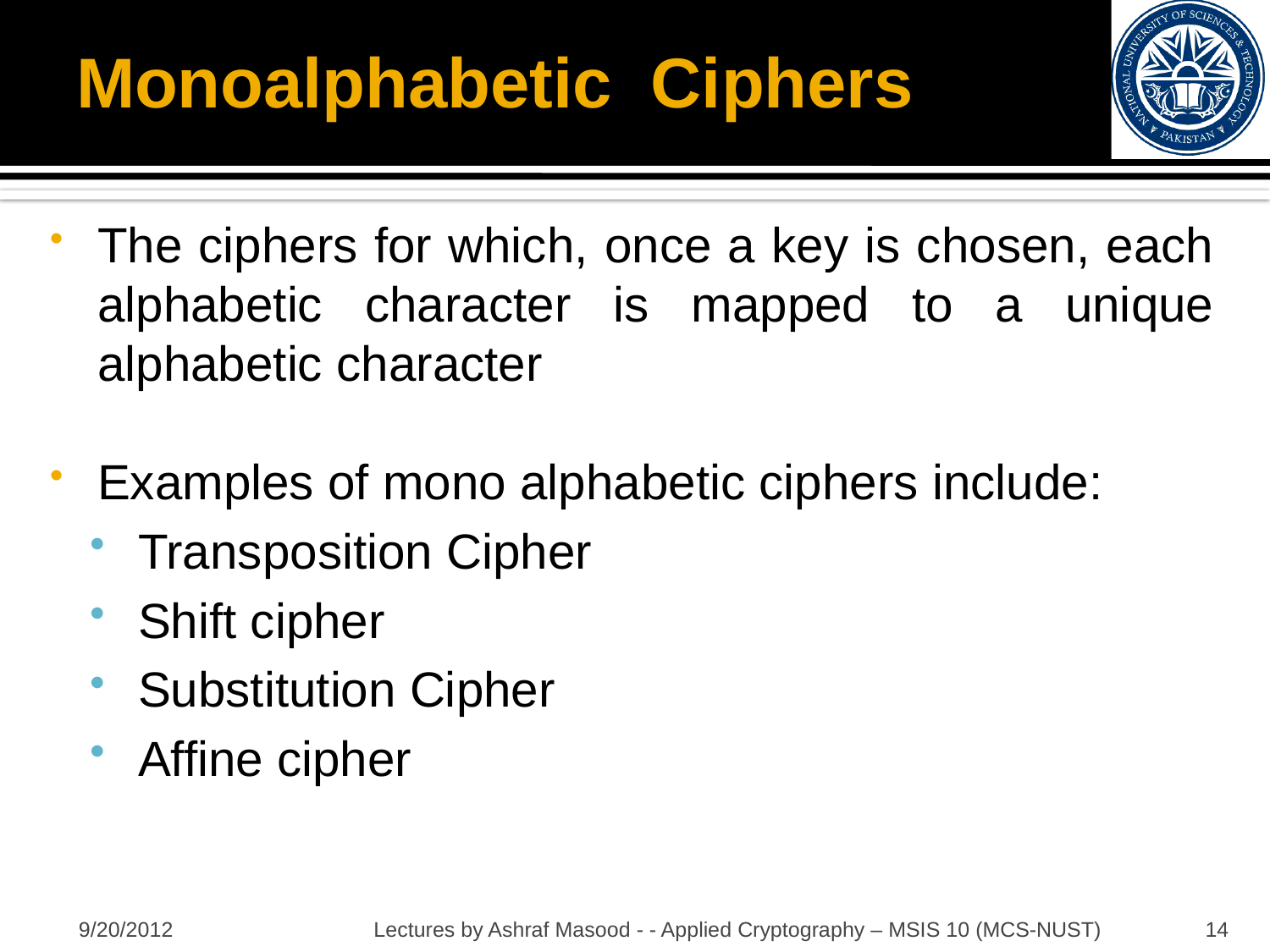

# Monoalphabetic  Ciphers

The ciphers for which, once a key is chosen, each alphabetic character is mapped to a unique alphabetic character

Examples of mono alphabetic ciphers include:
Transposition Cipher
Shift cipher
Substitution Cipher
Affine cipher

9/20/2012
Lectures by Ashraf Masood - - Applied Cryptography – MSIS 10 (MCS-NUST)
14